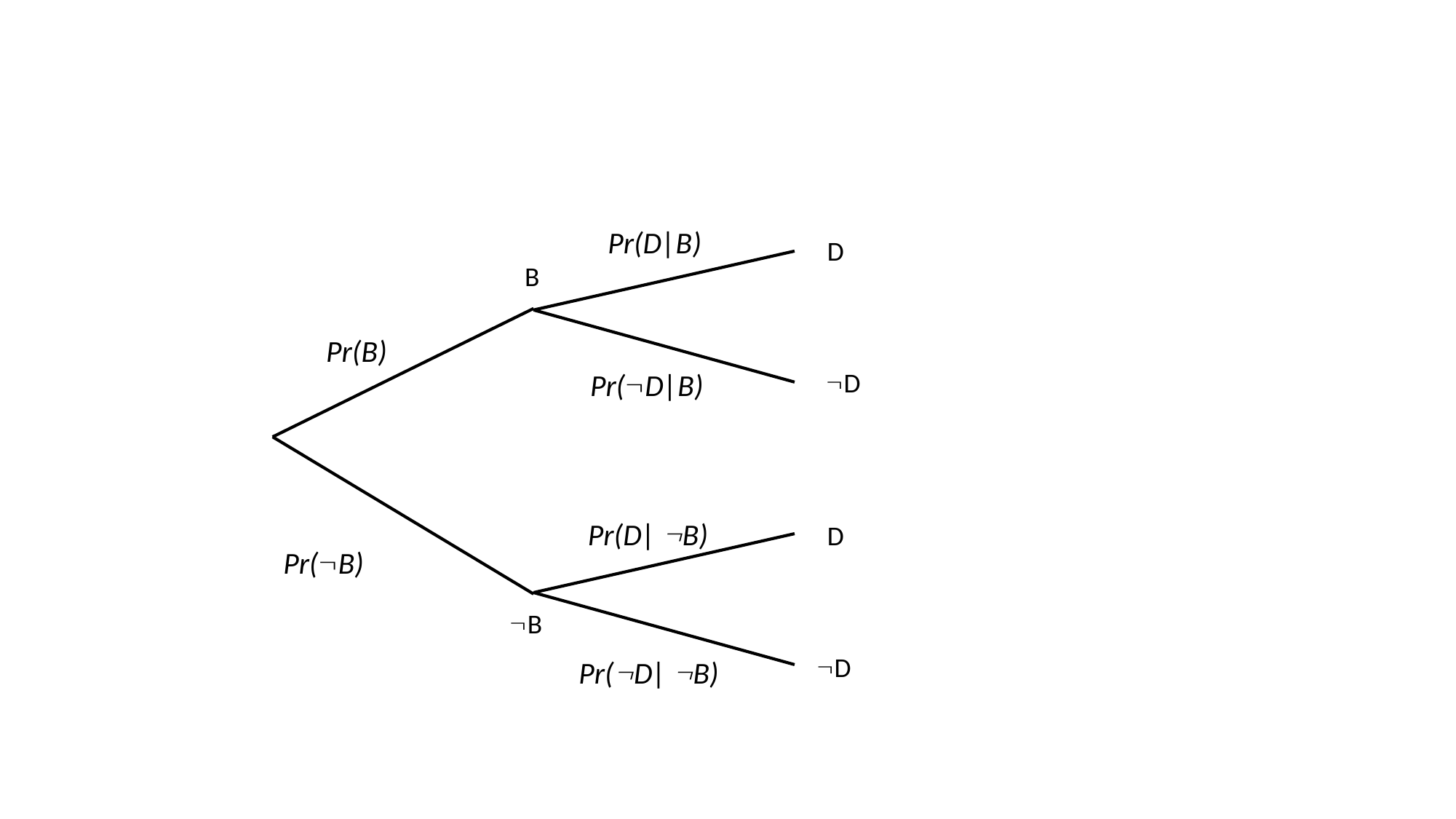

Pr(D|B)
D
B
Pr(B)
¬D
Pr(¬D|B)
Pr(D| ¬B)
D
Pr(¬B)
¬B
¬D
Pr(¬D| ¬B)